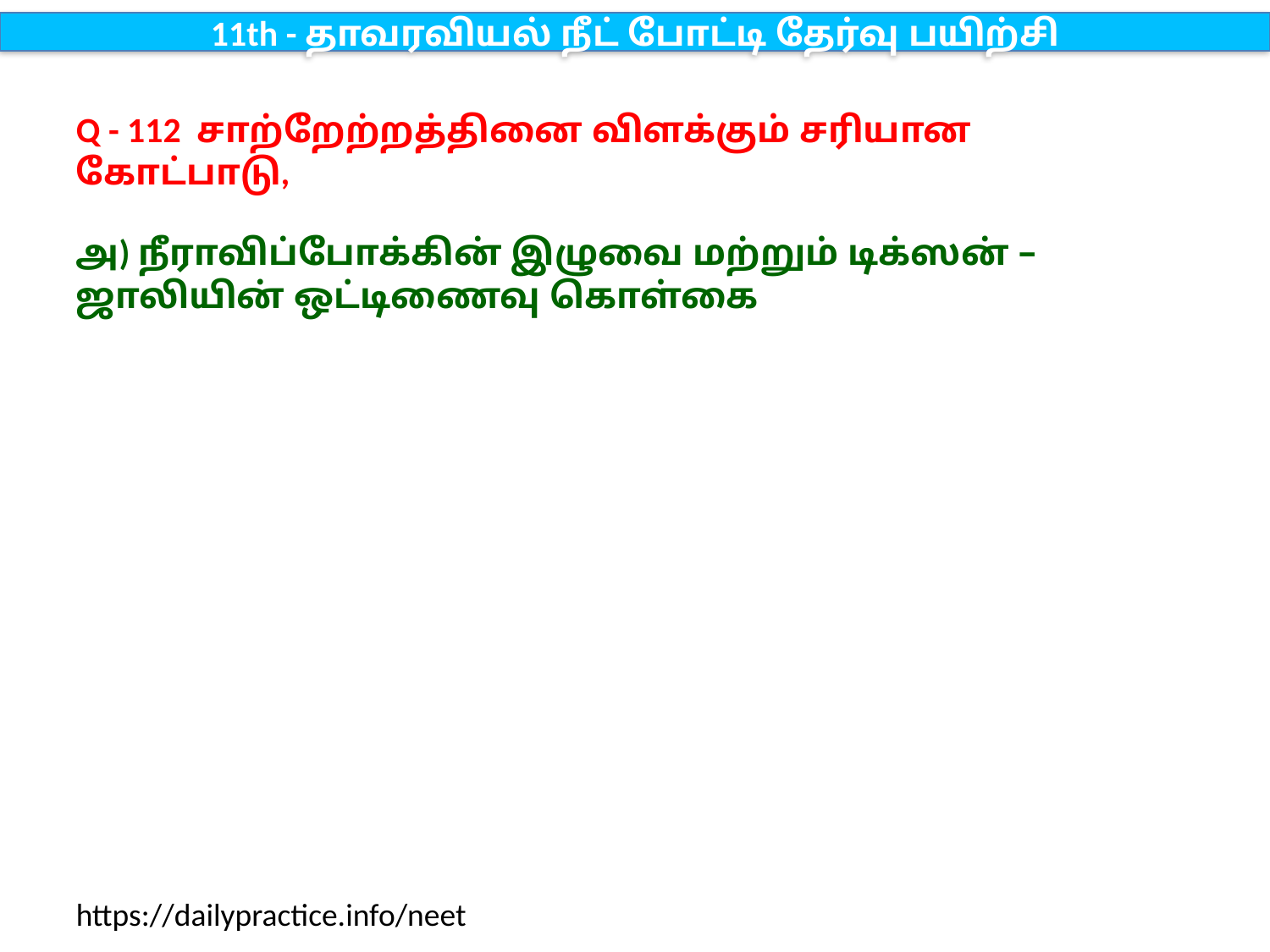

11th - தாவரவியல் நீட் போட்டி தேர்வு பயிற்சி

Q - 112  சாற்றேற்றத்தினை விளக்கும் சரியான கோட்பாடு,

அ) நீராவிப்போக்கின் இழுவை மற்றும் டிக்ஸன் – ஜாலியின் ஒட்டிணைவு கொள்கை
https://dailypractice.info/neet